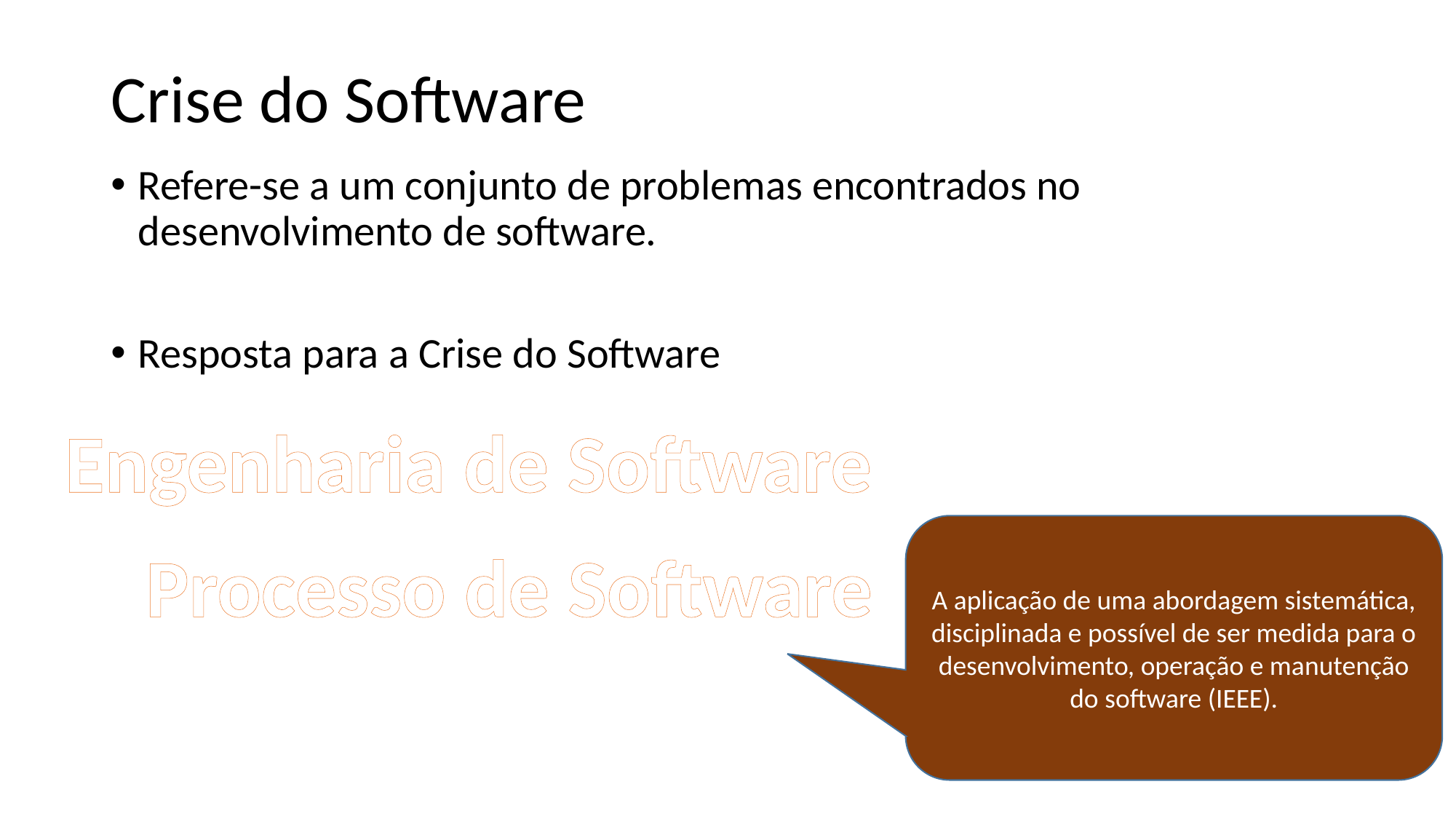

# Crise do Software
Refere-se a um conjunto de problemas encontrados no desenvolvimento de software.

Resposta para a Crise do Software

Engenharia de Software
A aplicação de uma abordagem sistemática, disciplinada e possível de ser medida para o desenvolvimento, operação e manutenção do software (IEEE).
Processo de Software